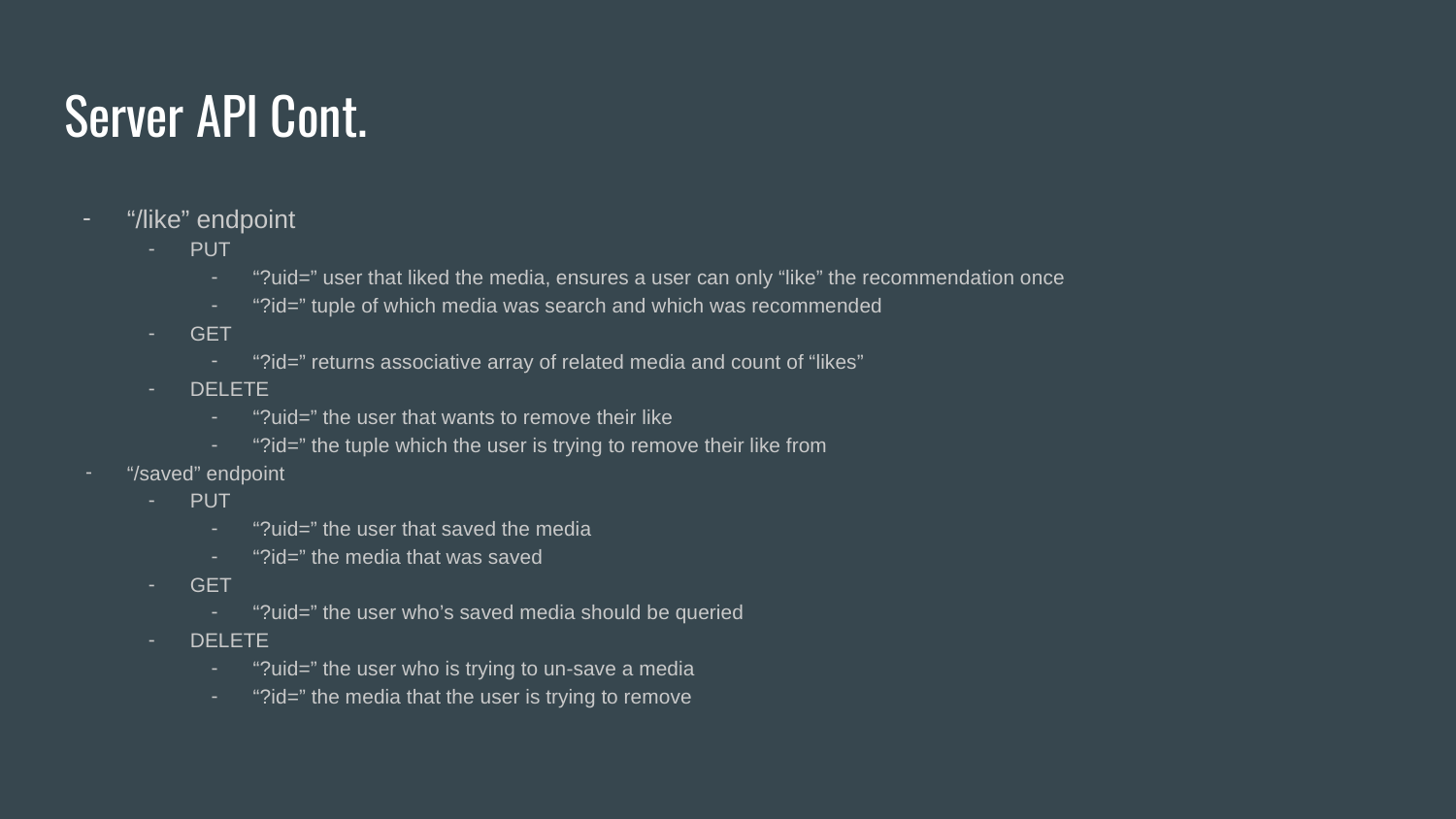

# Server API Cont.
“/like” endpoint
PUT
“?uid=” user that liked the media, ensures a user can only “like” the recommendation once
“?id=” tuple of which media was search and which was recommended
GET
“?id=” returns associative array of related media and count of “likes”
DELETE
“?uid=” the user that wants to remove their like
“?id=” the tuple which the user is trying to remove their like from
“/saved” endpoint
PUT
“?uid=” the user that saved the media
“?id=” the media that was saved
GET
“?uid=” the user who’s saved media should be queried
DELETE
“?uid=” the user who is trying to un-save a media
“?id=” the media that the user is trying to remove